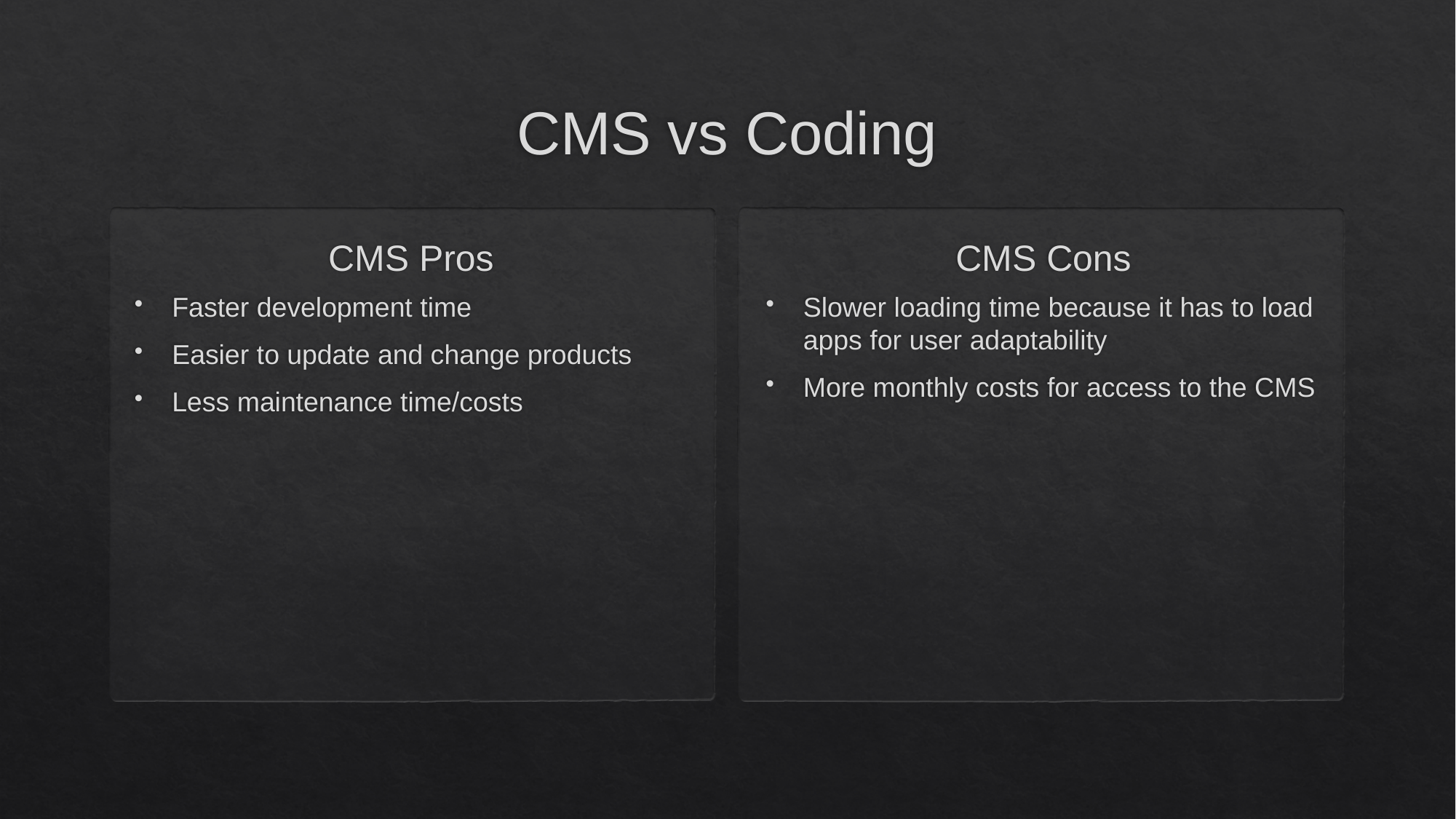

# CMS vs Coding
CMS Pros
CMS Cons
Faster development time
Easier to update and change products
Less maintenance time/costs
Slower loading time because it has to load apps for user adaptability
More monthly costs for access to the CMS